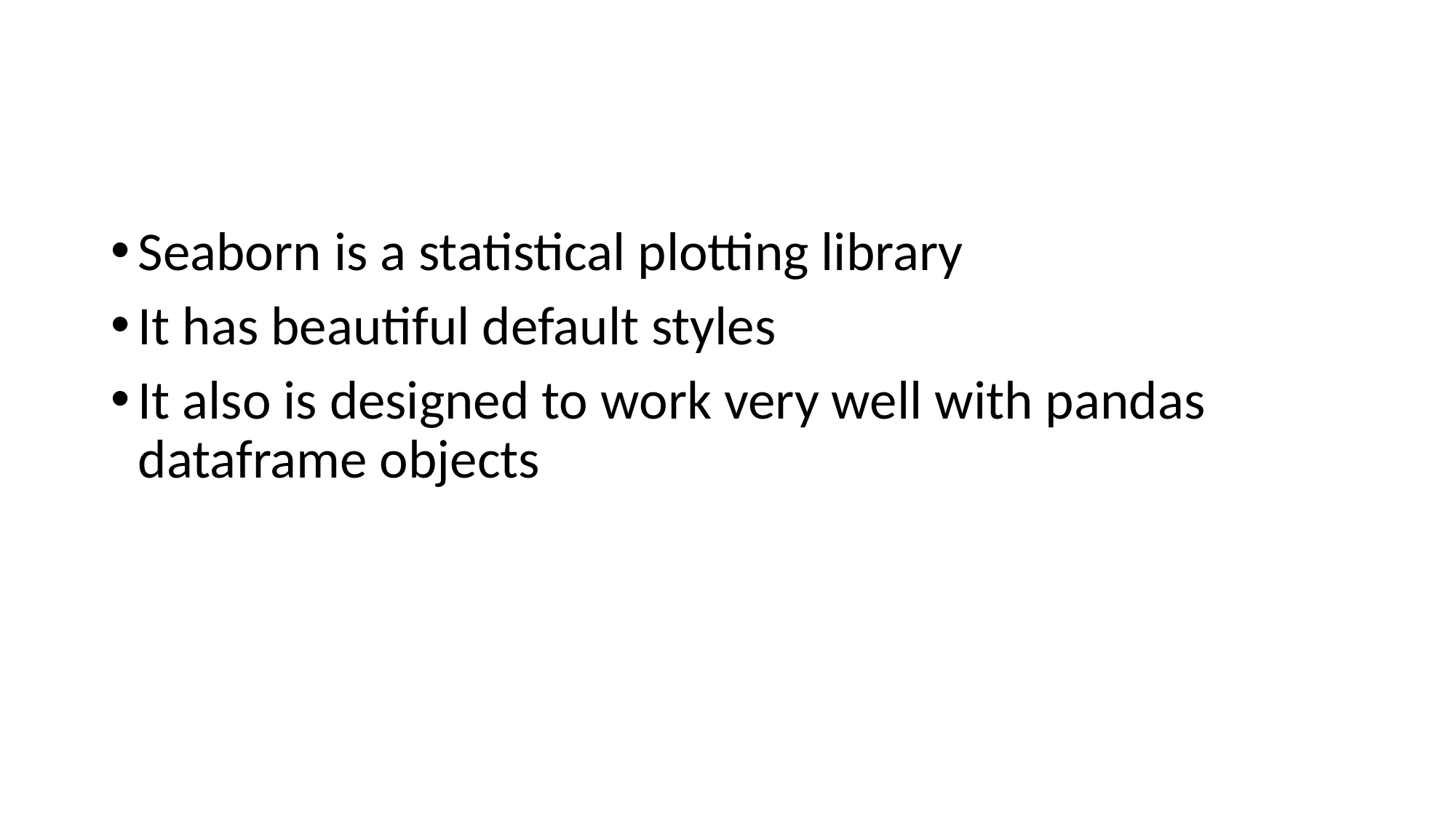

#
Seaborn is a statistical plotting library
It has beautiful default styles
It also is designed to work very well with pandas dataframe objects